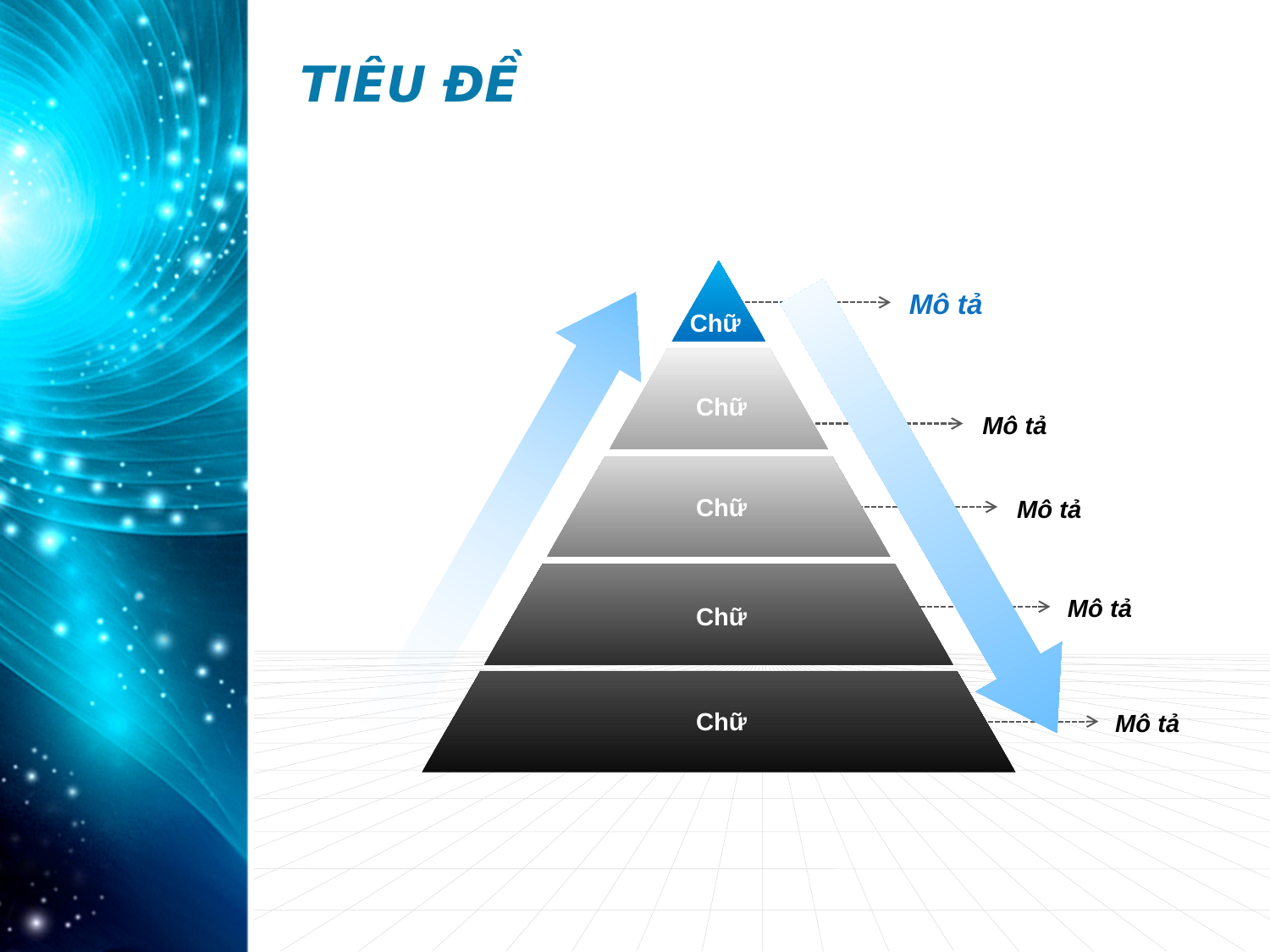

# TIÊU ĐỀ

Mô tả
Chữ
Chữ
Mô tả
Chữ
Mô tả
Mô tả
Chữ

Chữ
Mô tả